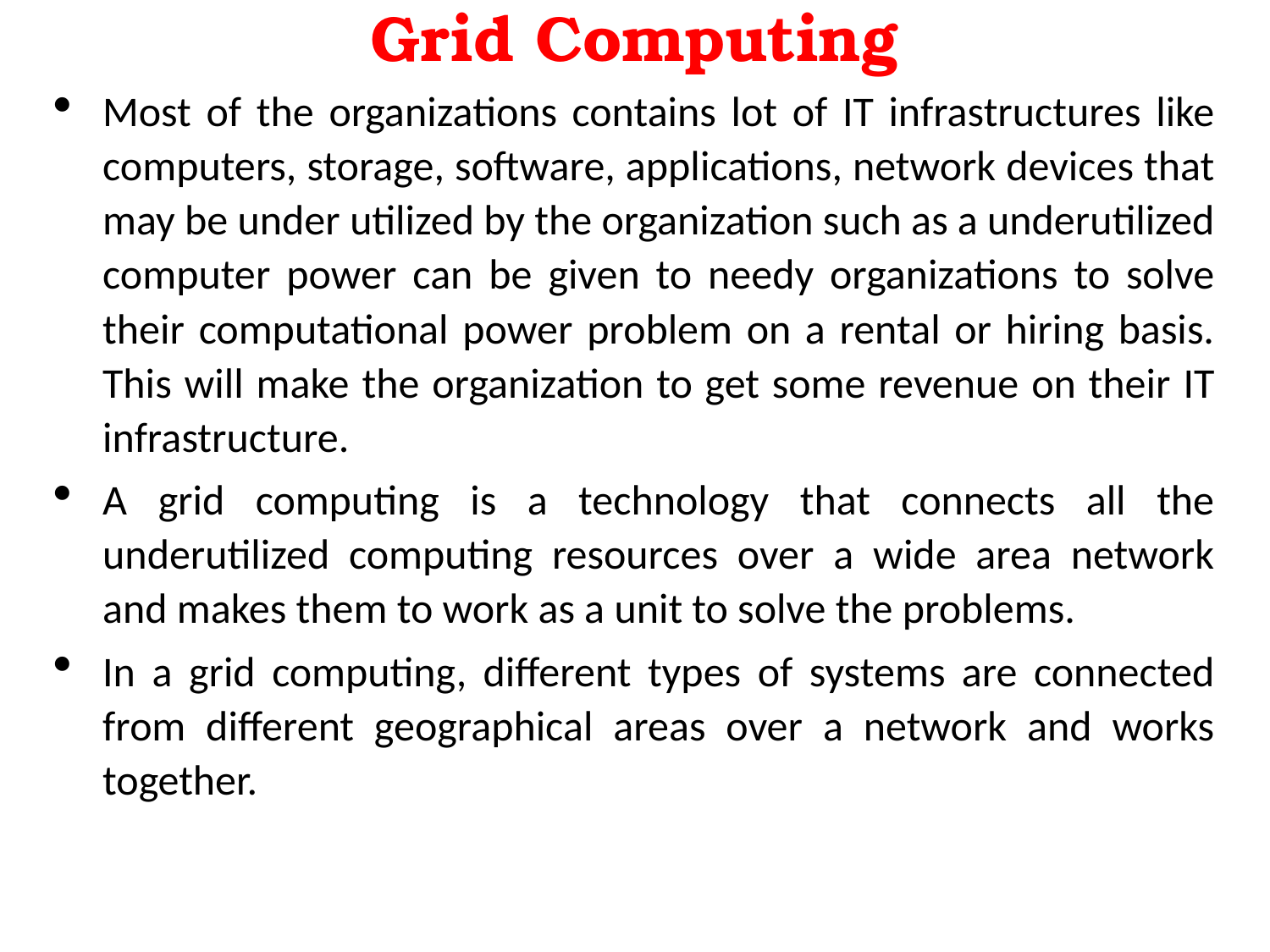

# Grid Computing
Most of the organizations contains lot of IT infrastructures like computers, storage, software, applications, network devices that may be under utilized by the organization such as a underutilized computer power can be given to needy organizations to solve their computational power problem on a rental or hiring basis. This will make the organization to get some revenue on their IT infrastructure.
A grid computing is a technology that connects all the underutilized computing resources over a wide area network and makes them to work as a unit to solve the problems.
In a grid computing, different types of systems are connected from different geographical areas over a network and works together.